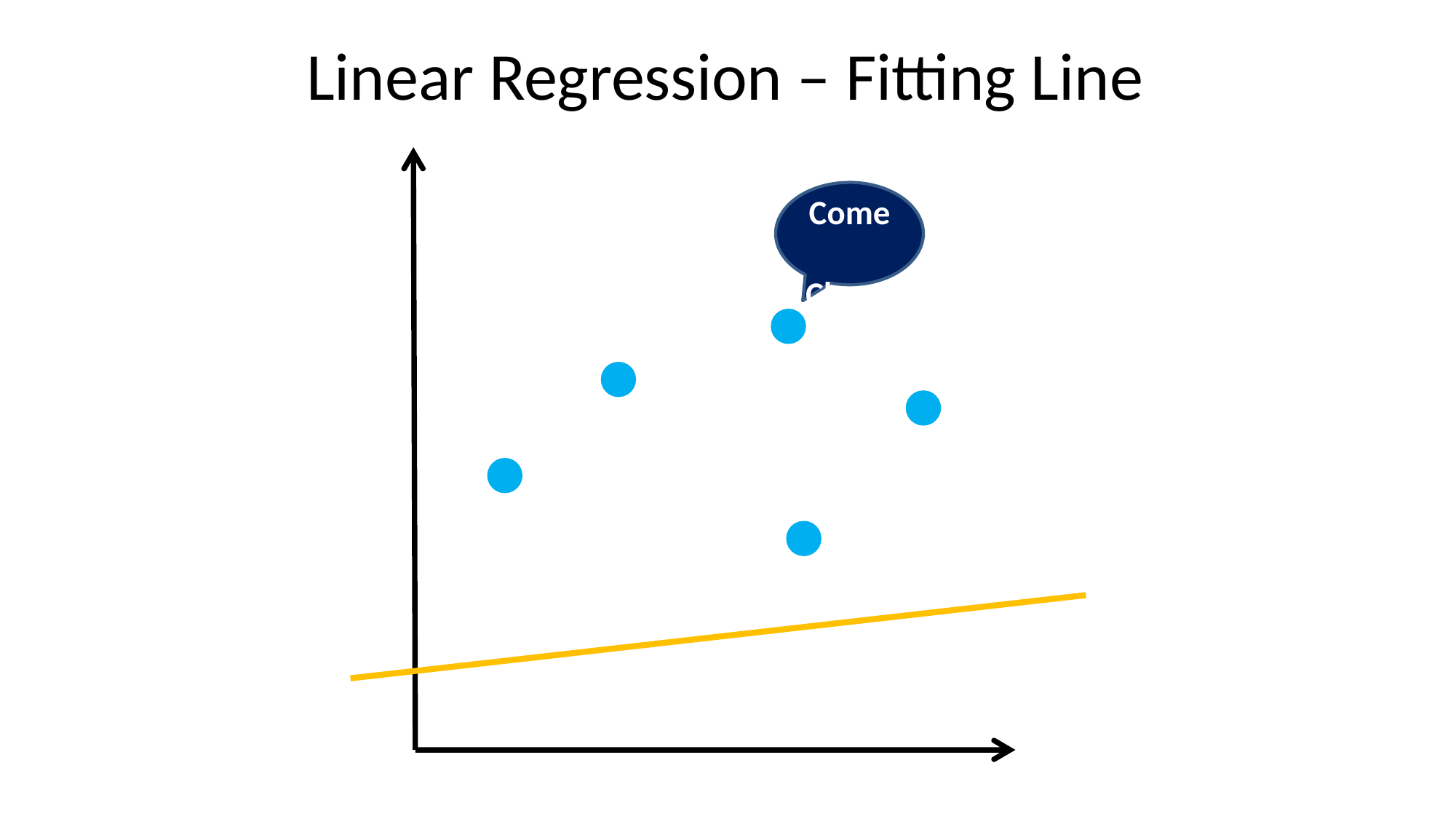

# Linear Regression – Fitting Line

Come  Closer
Sensitivity: Internal